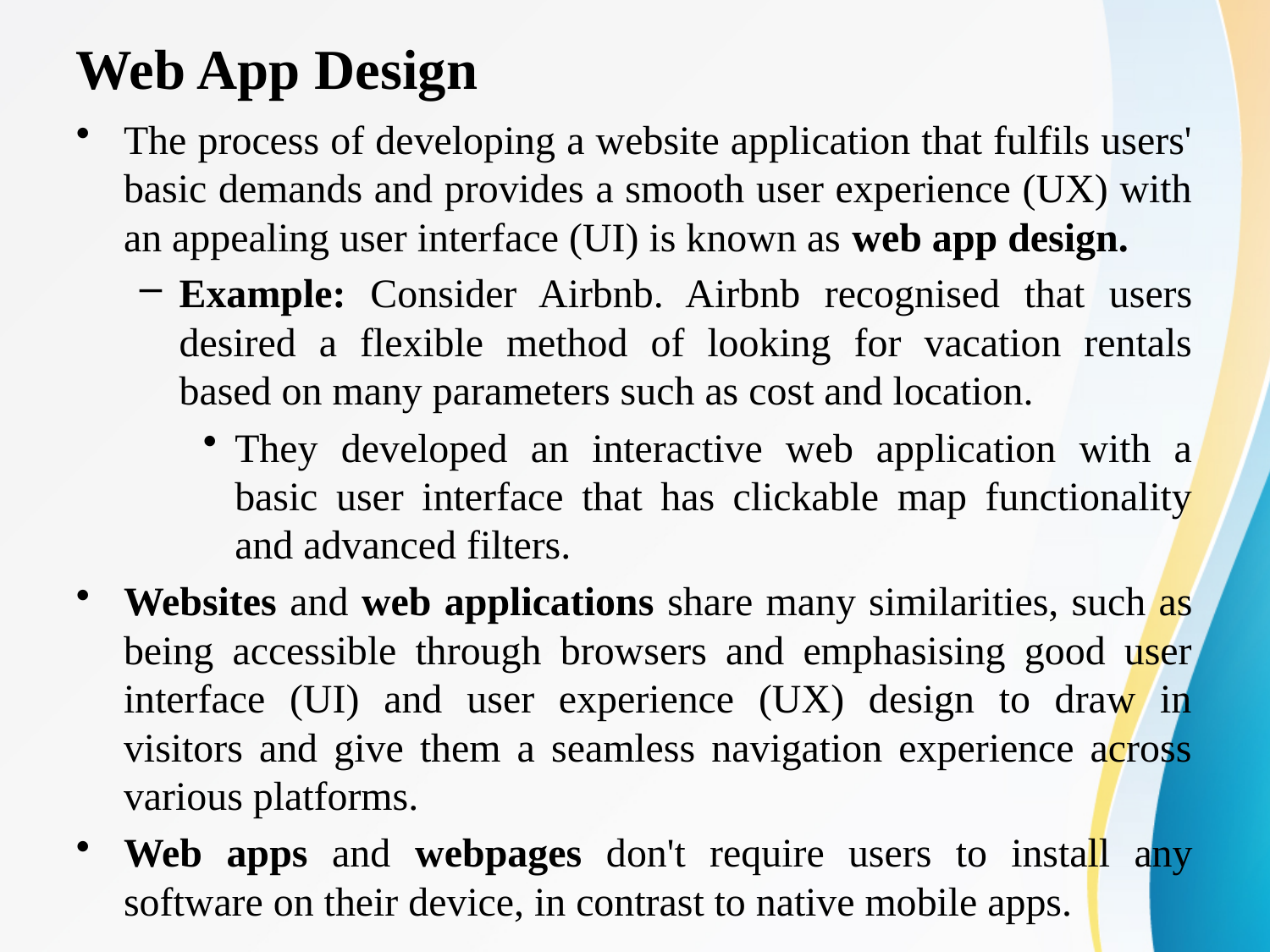

# Web App Design
The process of developing a website application that fulfils users' basic demands and provides a smooth user experience (UX) with an appealing user interface (UI) is known as web app design.
Example: Consider Airbnb. Airbnb recognised that users desired a flexible method of looking for vacation rentals based on many parameters such as cost and location.
They developed an interactive web application with a basic user interface that has clickable map functionality and advanced filters.
Websites and web applications share many similarities, such as being accessible through browsers and emphasising good user interface (UI) and user experience (UX) design to draw in visitors and give them a seamless navigation experience across various platforms.
Web apps and webpages don't require users to install any software on their device, in contrast to native mobile apps.

38